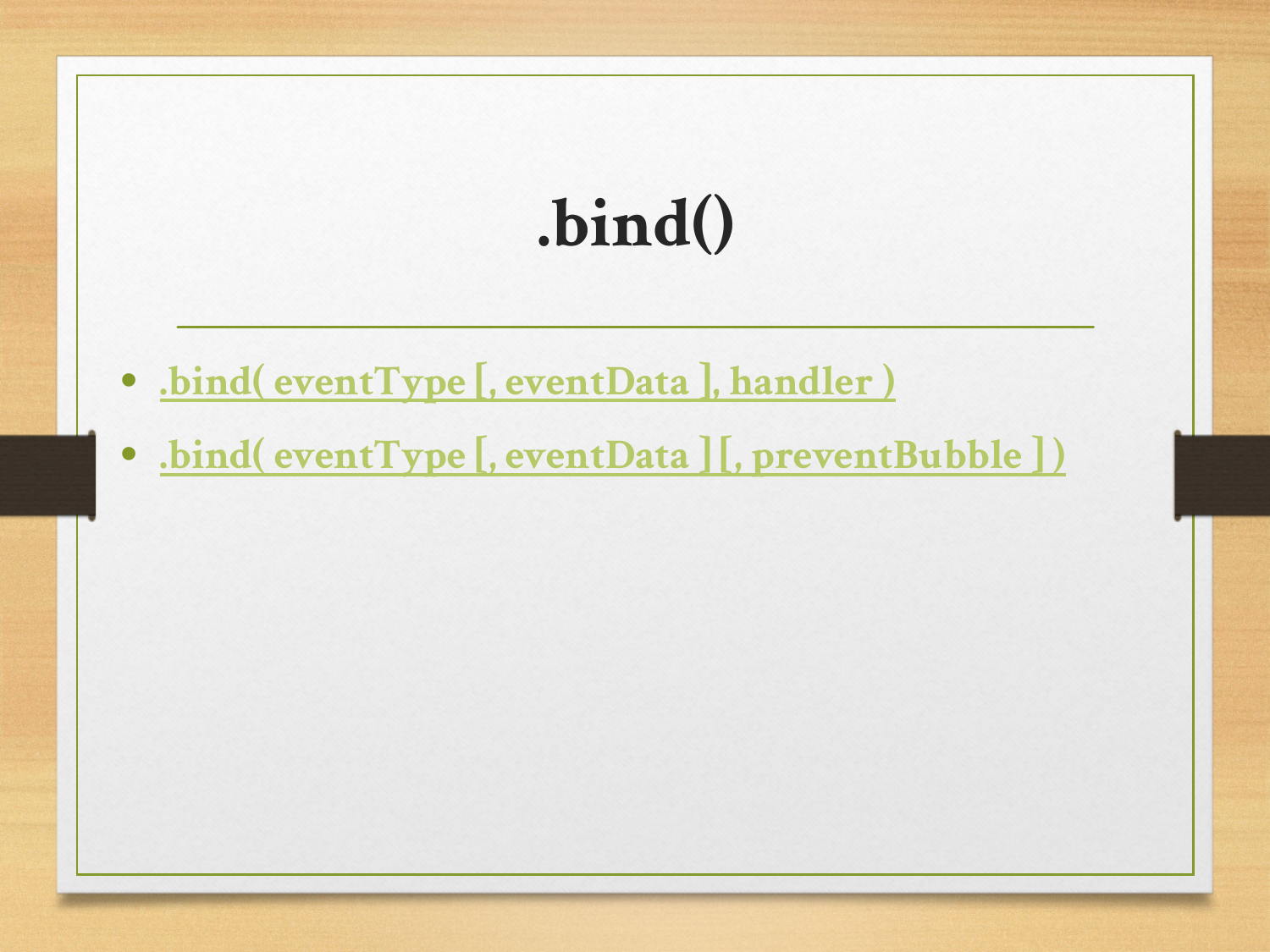

# .bind()
.bind( eventType [, eventData ], handler )
.bind( eventType [, eventData ] [, preventBubble ] )